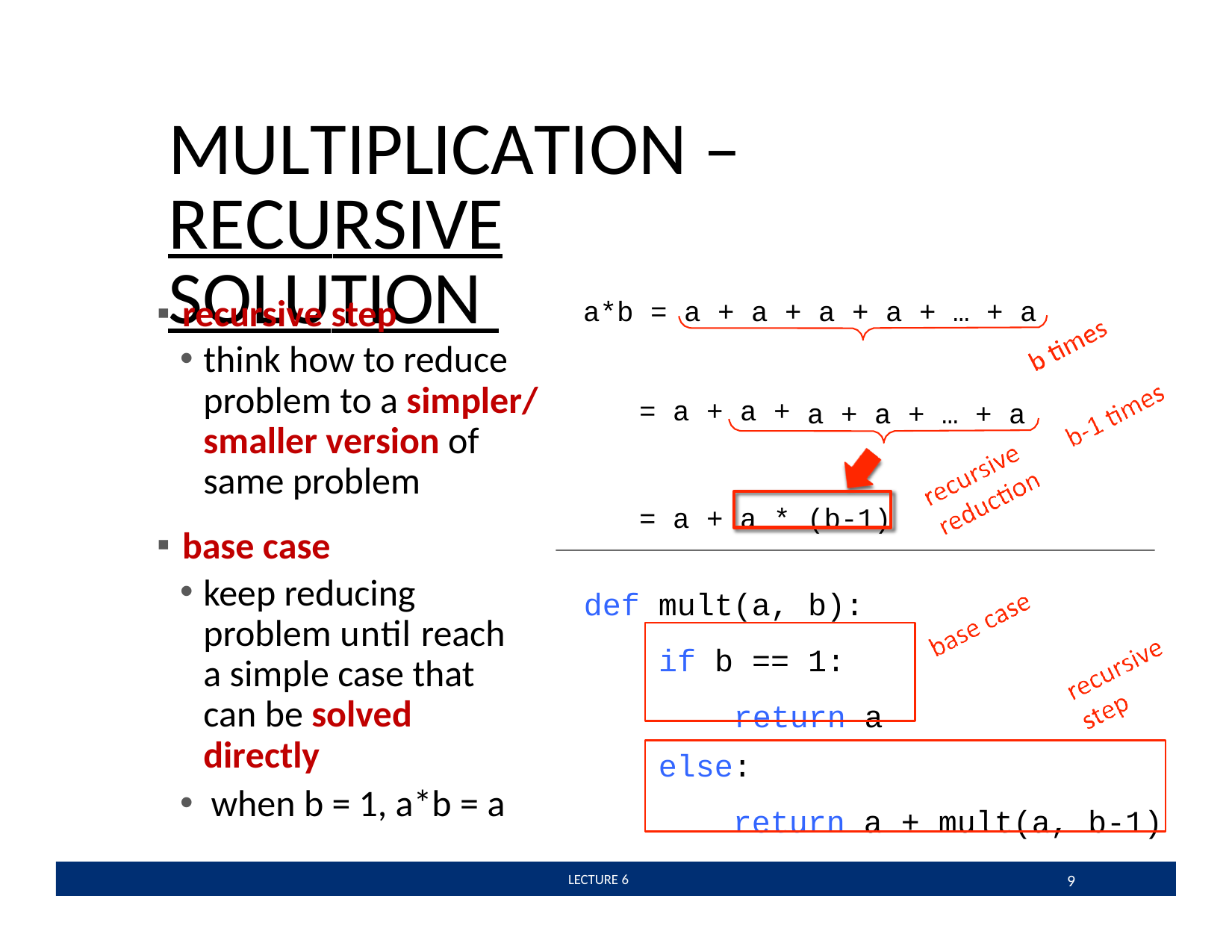

# MULTIPLICATION – RECURSIVE SOLUTION
recursive step
think how to reduce problem to a simpler/ smaller version of same problem
base case
keep reducing problem until reach a simple case that can be solved directly
when b = 1, a*b = a
a*b = a + a + a + a + … + a

a + a + … + a

= a + a * (b-1)

def mult(a, b): if b == 1:
return a

= a + a +

else:
return a
+ mult(a,
b-1)
9
 LECTURE 6